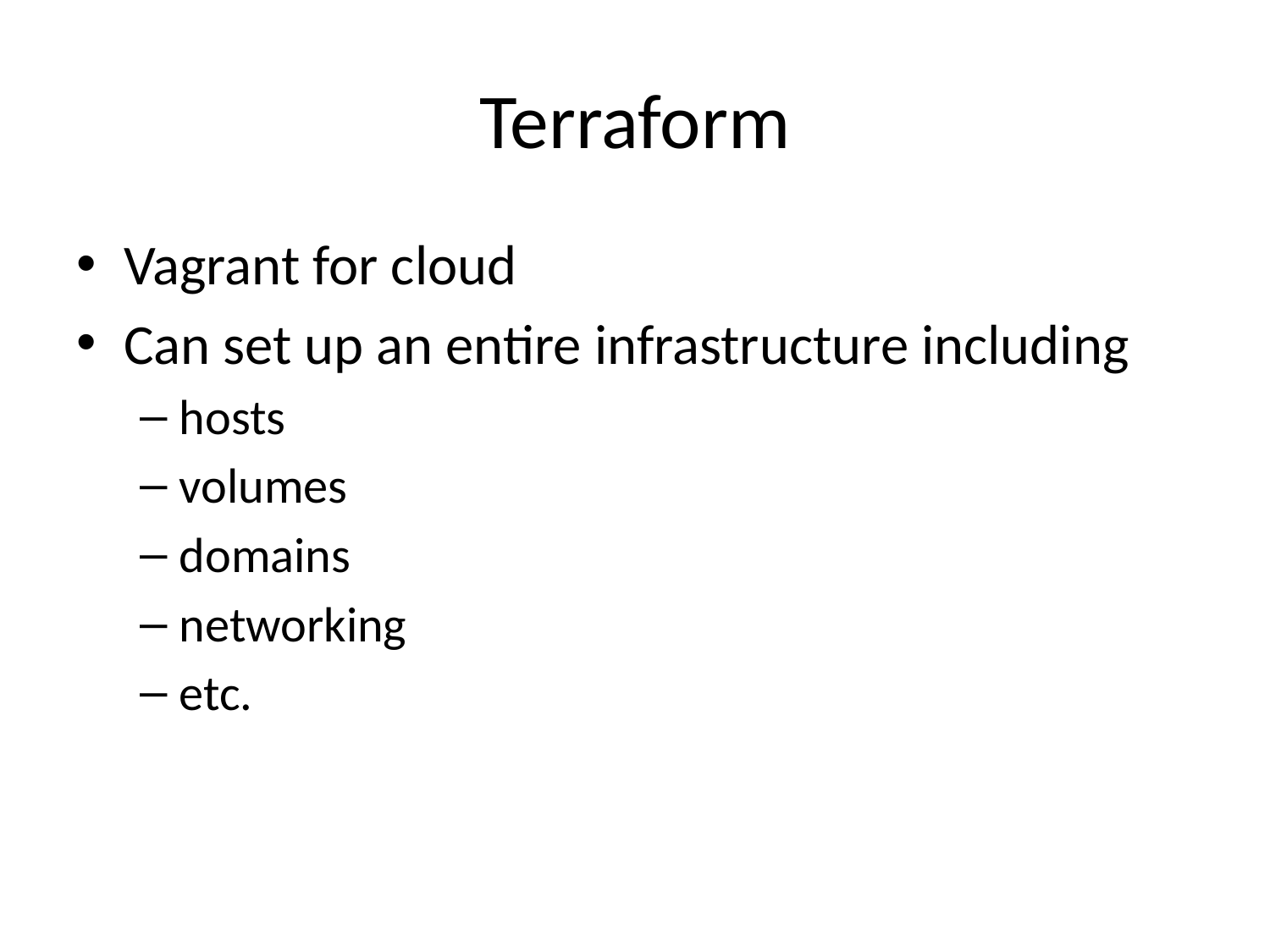

# Terraform
Vagrant for cloud
Can set up an entire infrastructure including
hosts
volumes
domains
networking
etc.